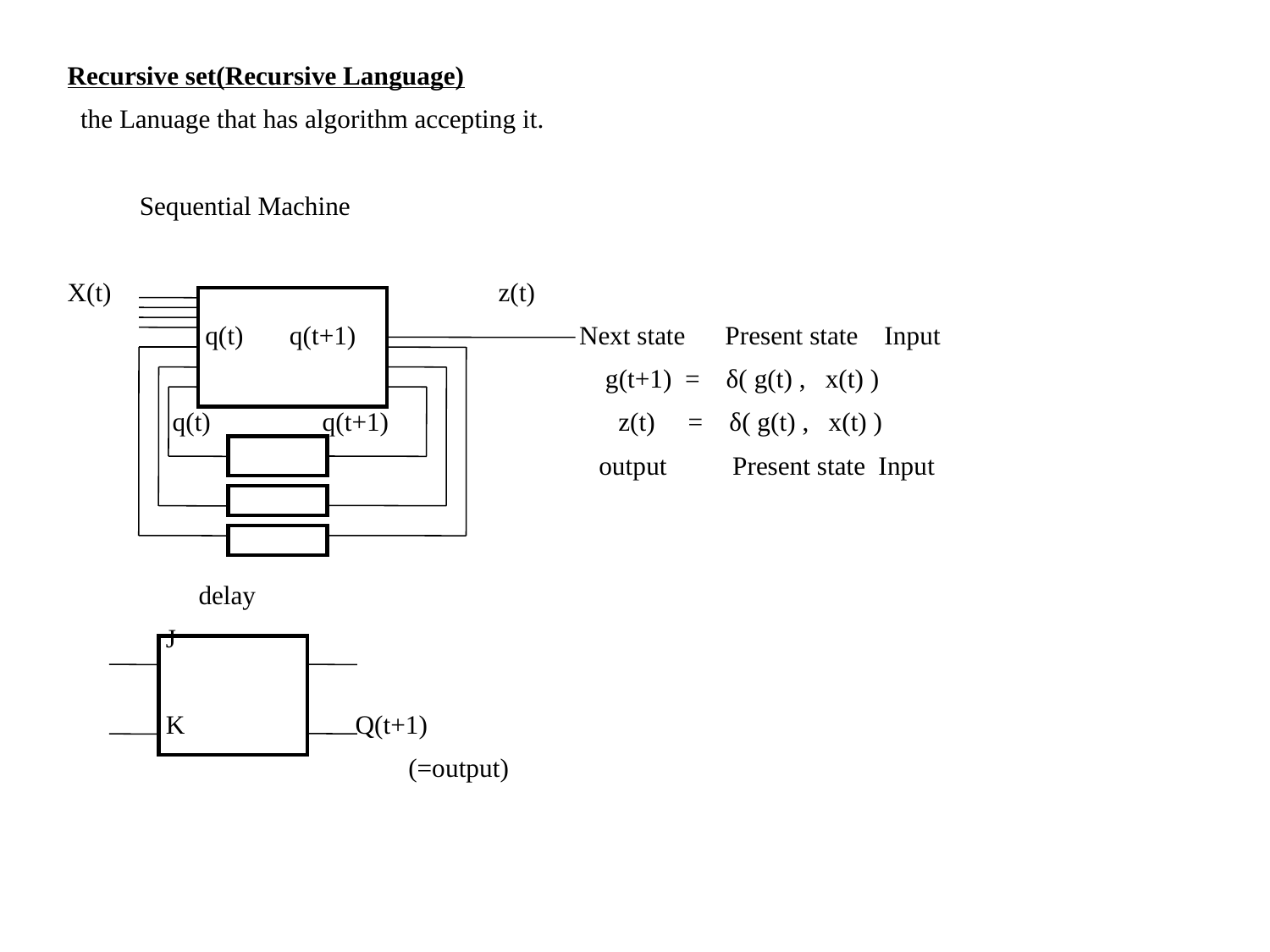

Recursive set(Recursive Language)
  the Lanuage that has algorithm accepting it.

           Sequential Machine

X(t)                                                           z(t)
                     q(t)       q(t+1)                                  Next state      Present state    Input
                                                                                  g(t+1)  =    δ( g(t) ,   x(t) )
                q(t)                 q(t+1)                                   z(t)     =    δ( g(t) ,   x(t) )
                                                                                 output          Present state  Input

                    delay
               J

               K                          Q(t+1)
			      (=output)